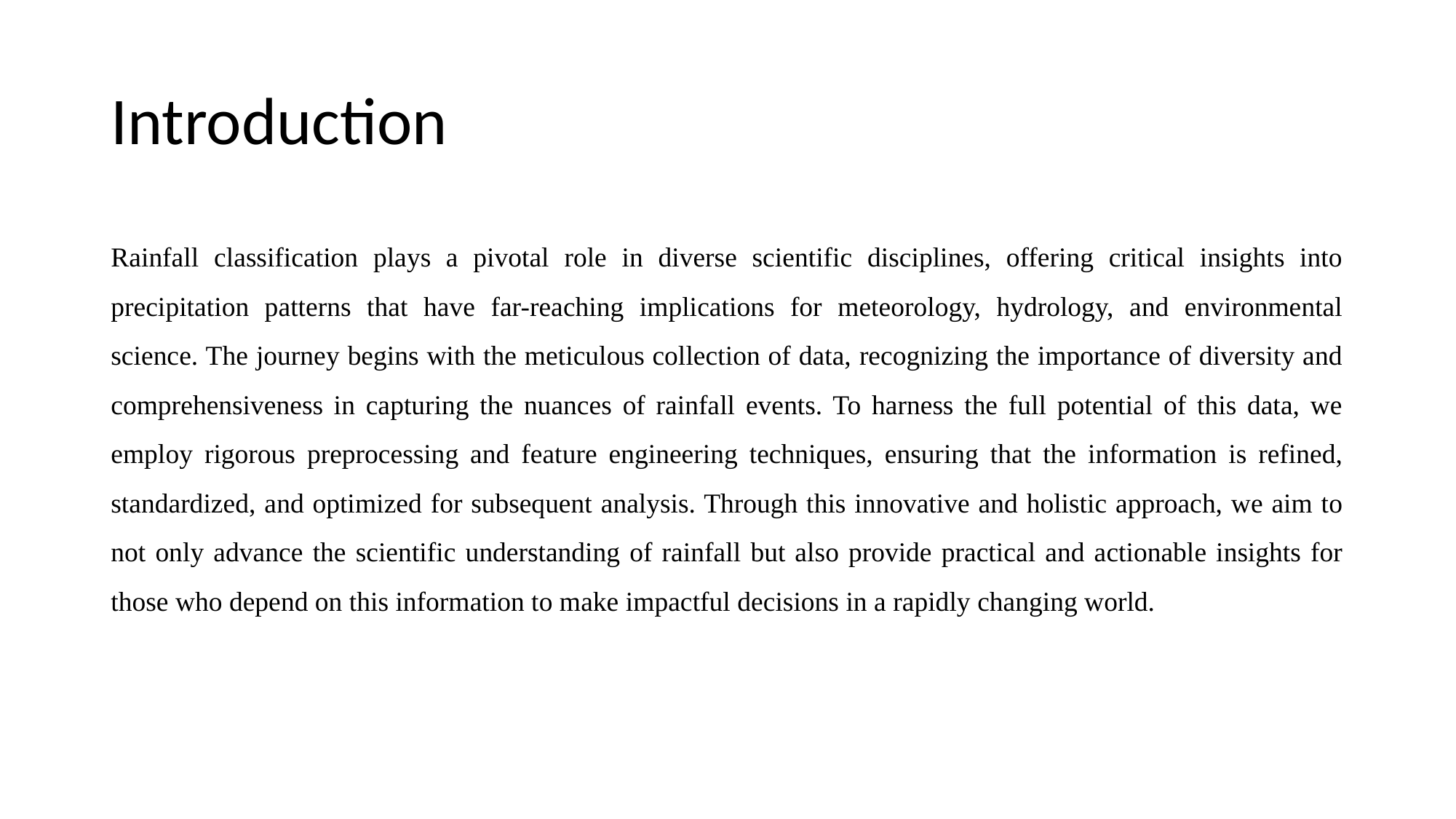

# Introduction
Rainfall classification plays a pivotal role in diverse scientific disciplines, offering critical insights into precipitation patterns that have far-reaching implications for meteorology, hydrology, and environmental science. The journey begins with the meticulous collection of data, recognizing the importance of diversity and comprehensiveness in capturing the nuances of rainfall events. To harness the full potential of this data, we employ rigorous preprocessing and feature engineering techniques, ensuring that the information is refined, standardized, and optimized for subsequent analysis. Through this innovative and holistic approach, we aim to not only advance the scientific understanding of rainfall but also provide practical and actionable insights for those who depend on this information to make impactful decisions in a rapidly changing world.